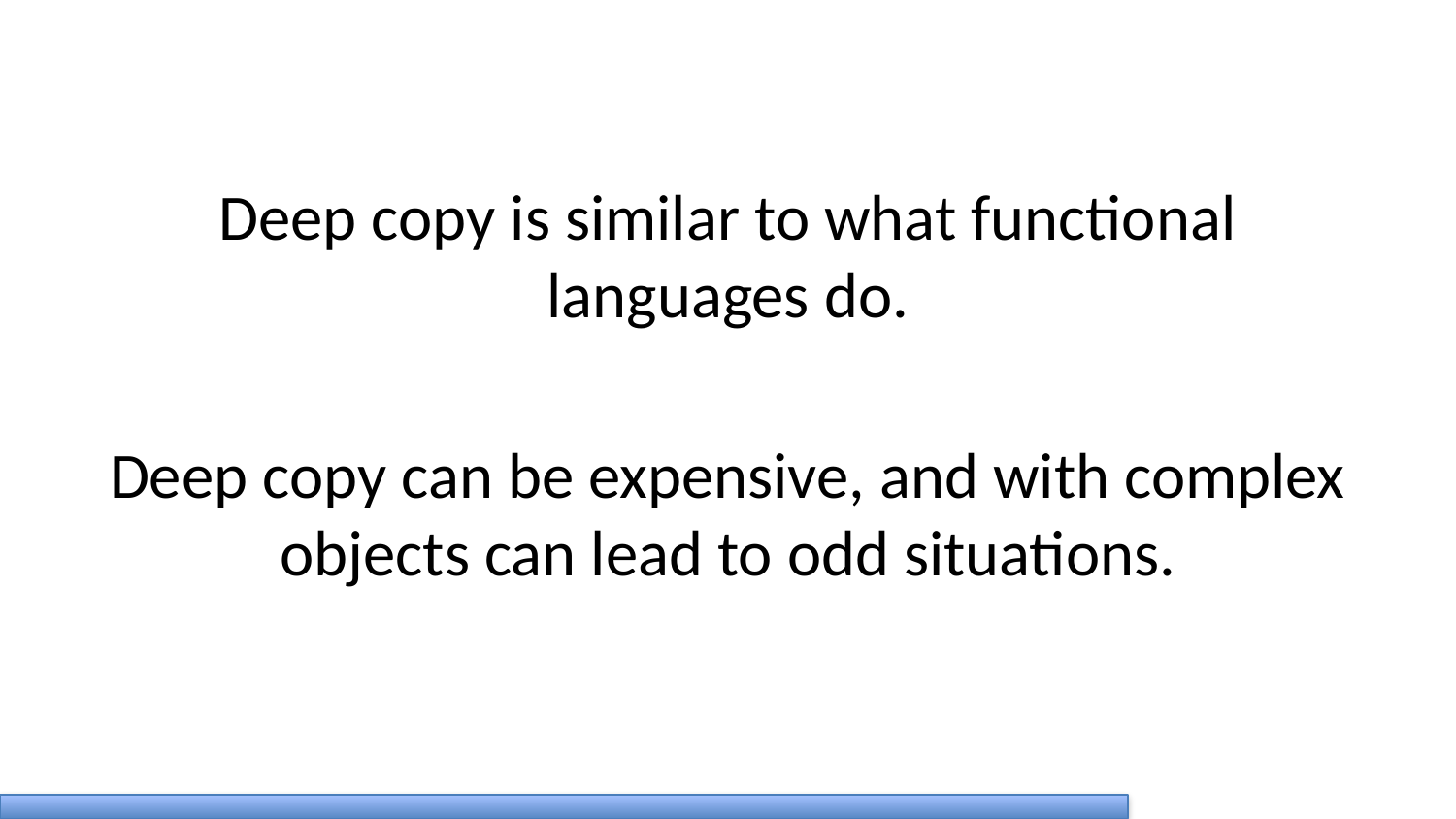

Deep copy is similar to what functional languages do.

Deep copy can be expensive, and with complex objects can lead to odd situations.